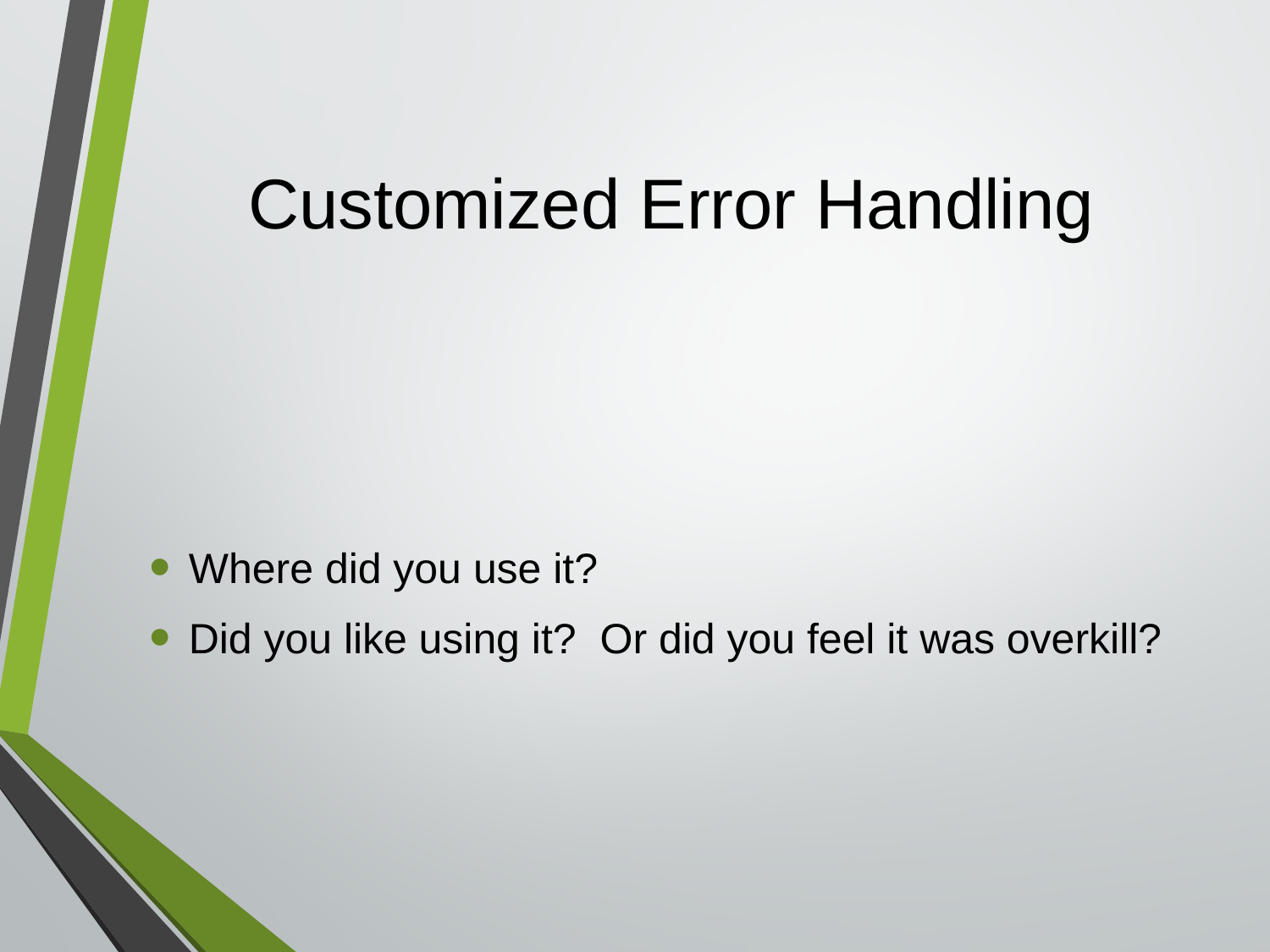

# Customized Error Handling
Where did you use it?
Did you like using it?  Or did you feel it was overkill?